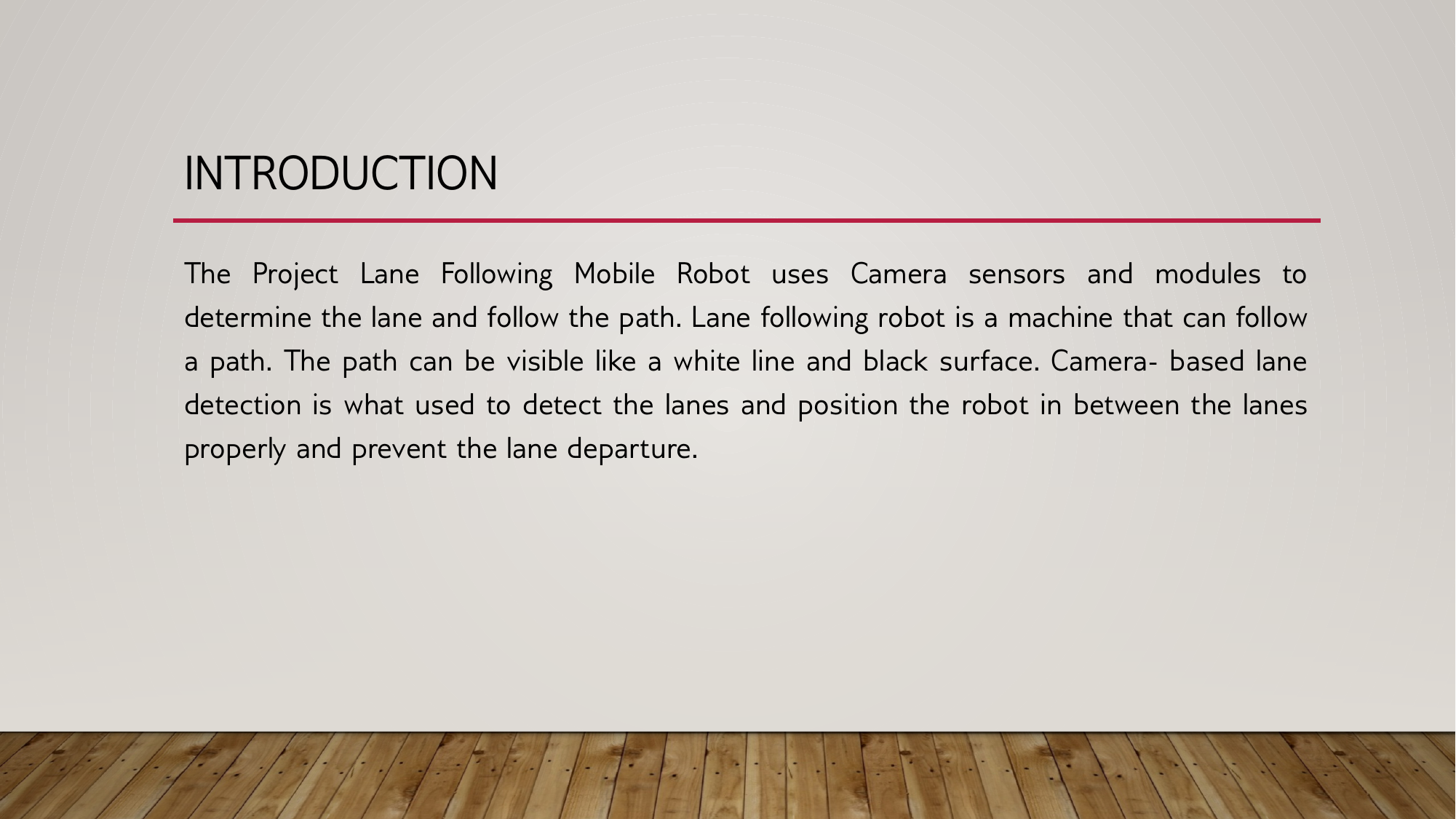

# introduction
The Project Lane Following Mobile Robot uses Camera sensors and modules to determine the lane and follow the path. Lane following robot is a machine that can follow a path. The path can be visible like a white line and black surface. Camera- based lane detection is what used to detect the lanes and position the robot in between the lanes properly and prevent the lane departure.